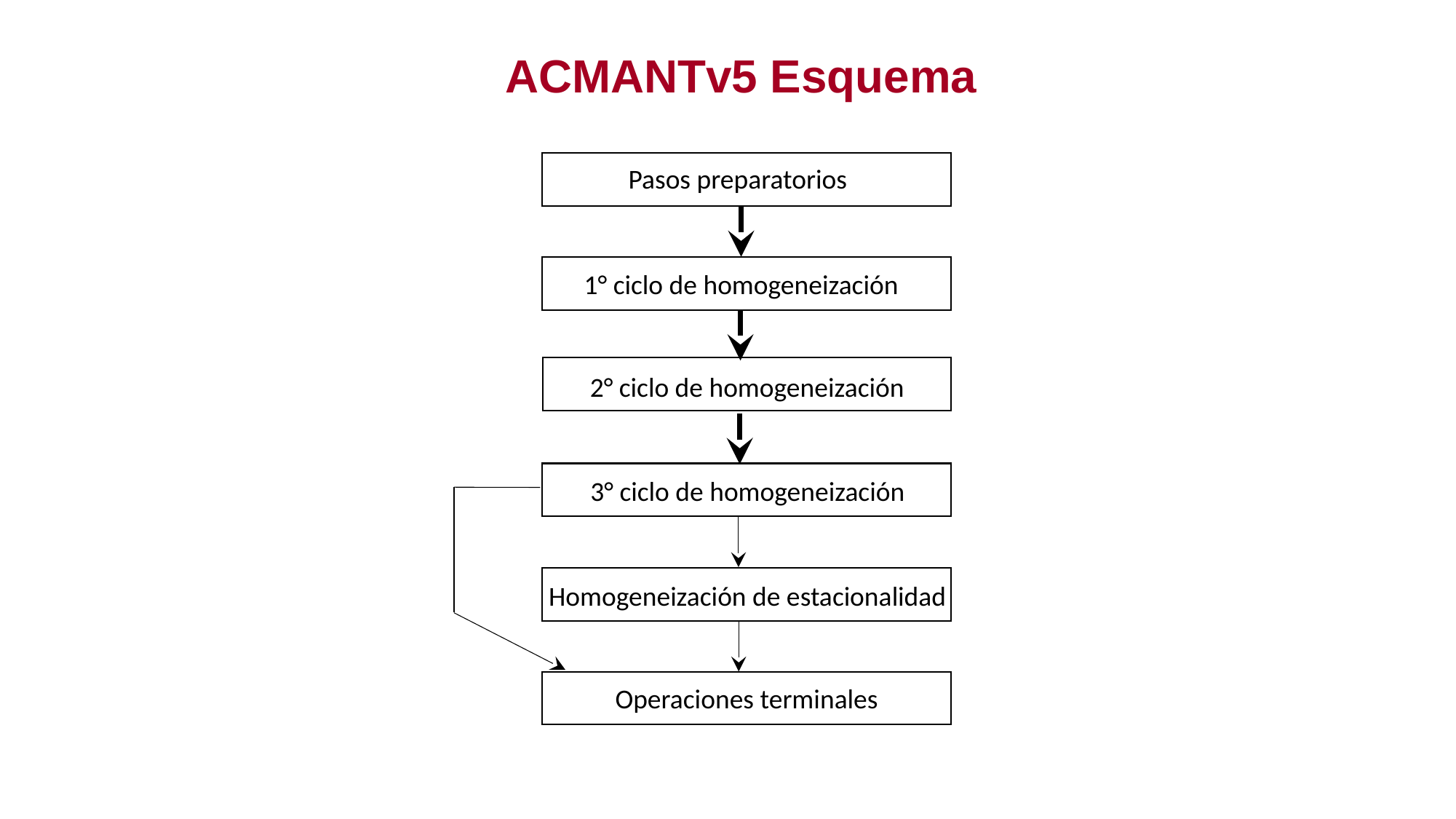

# ACMANTv5 Esquema

Pasos preparatorios

1° ciclo de homogeneización

2° ciclo de homogeneización

3° ciclo de homogeneización

 Homogeneización de estacionalidad

Operaciones terminales